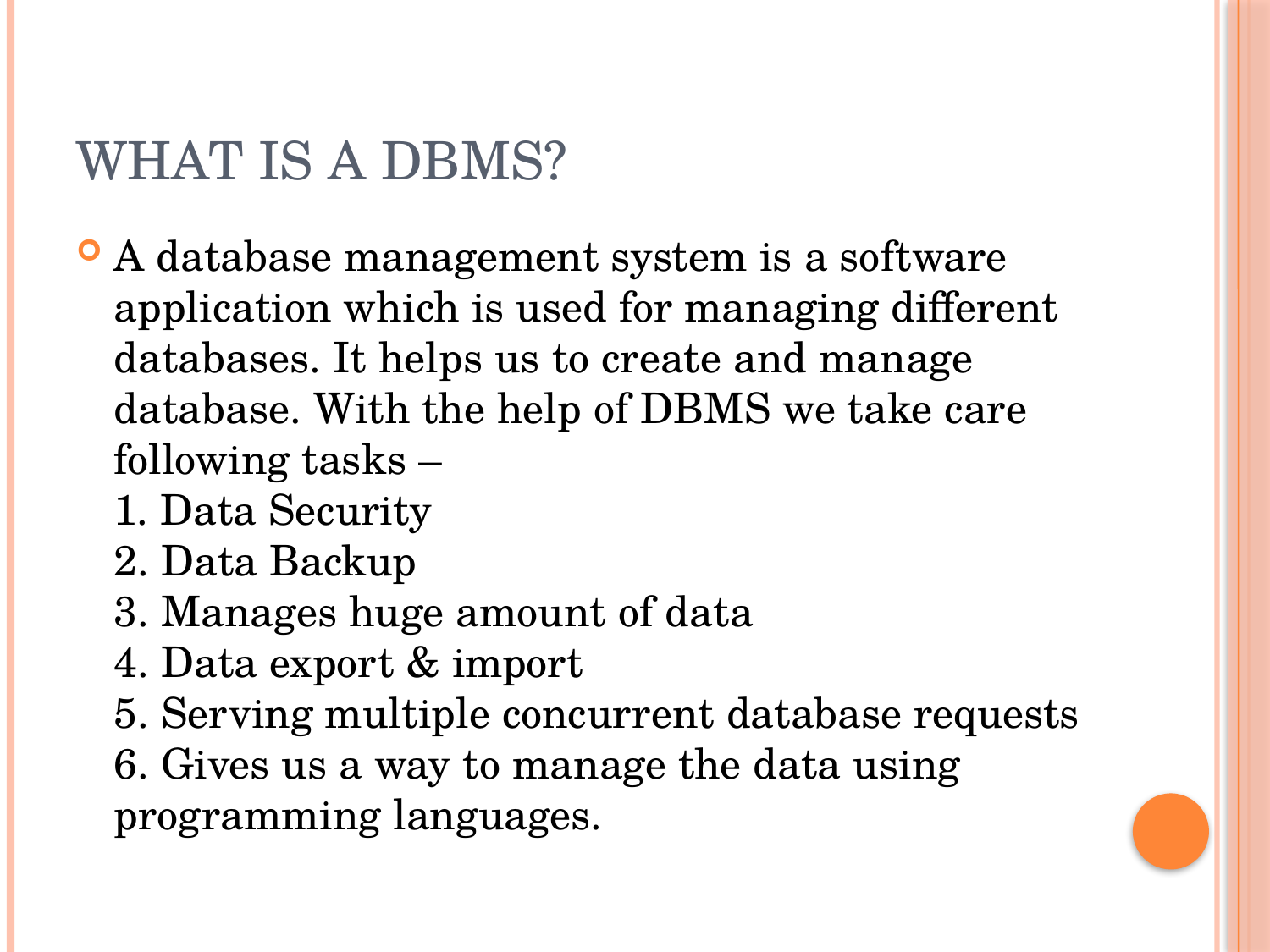

# WHAT IS A DBMS?
A database management system is a software application which is used for managing different databases. It helps us to create and manage database. With the help of DBMS we take care following tasks –
1. Data Security
2. Data Backup
3. Manages huge amount of data
4. Data export & import
5. Serving multiple concurrent database requests
6. Gives us a way to manage the data using programming languages.